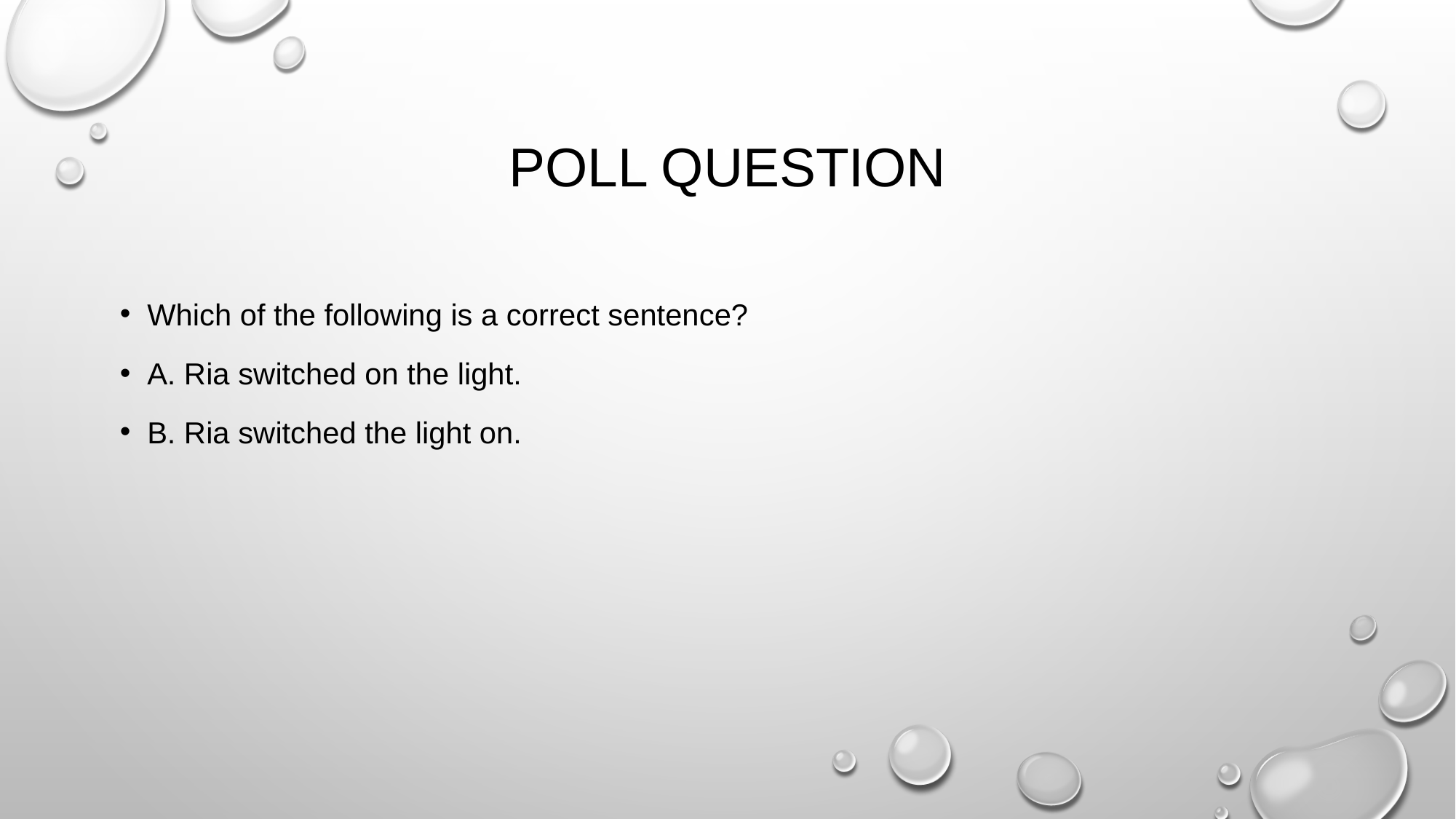

# Poll Question
Which of the following is a correct sentence?
A. Ria switched on the light.
B. Ria switched the light on.